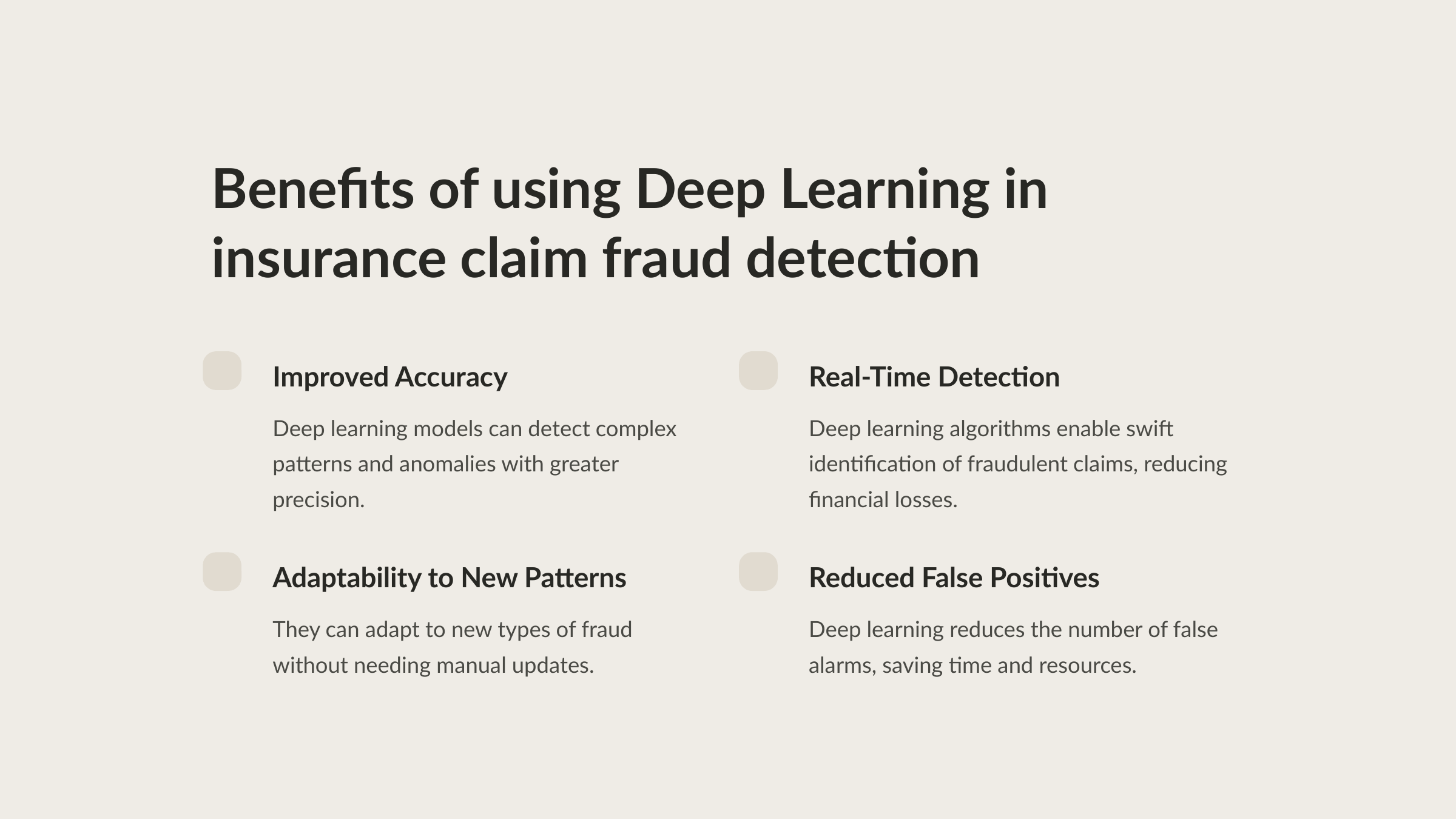

Benefits of using Deep Learning in insurance claim fraud detection

Improved Accuracy
Real-Time Detection
Deep learning models can detect complex patterns and anomalies with greater precision.
Deep learning algorithms enable swift identification of fraudulent claims, reducing financial losses.

Adaptability to New Patterns
Reduced False Positives
They can adapt to new types of fraud without needing manual updates.
Deep learning reduces the number of false alarms, saving time and resources.